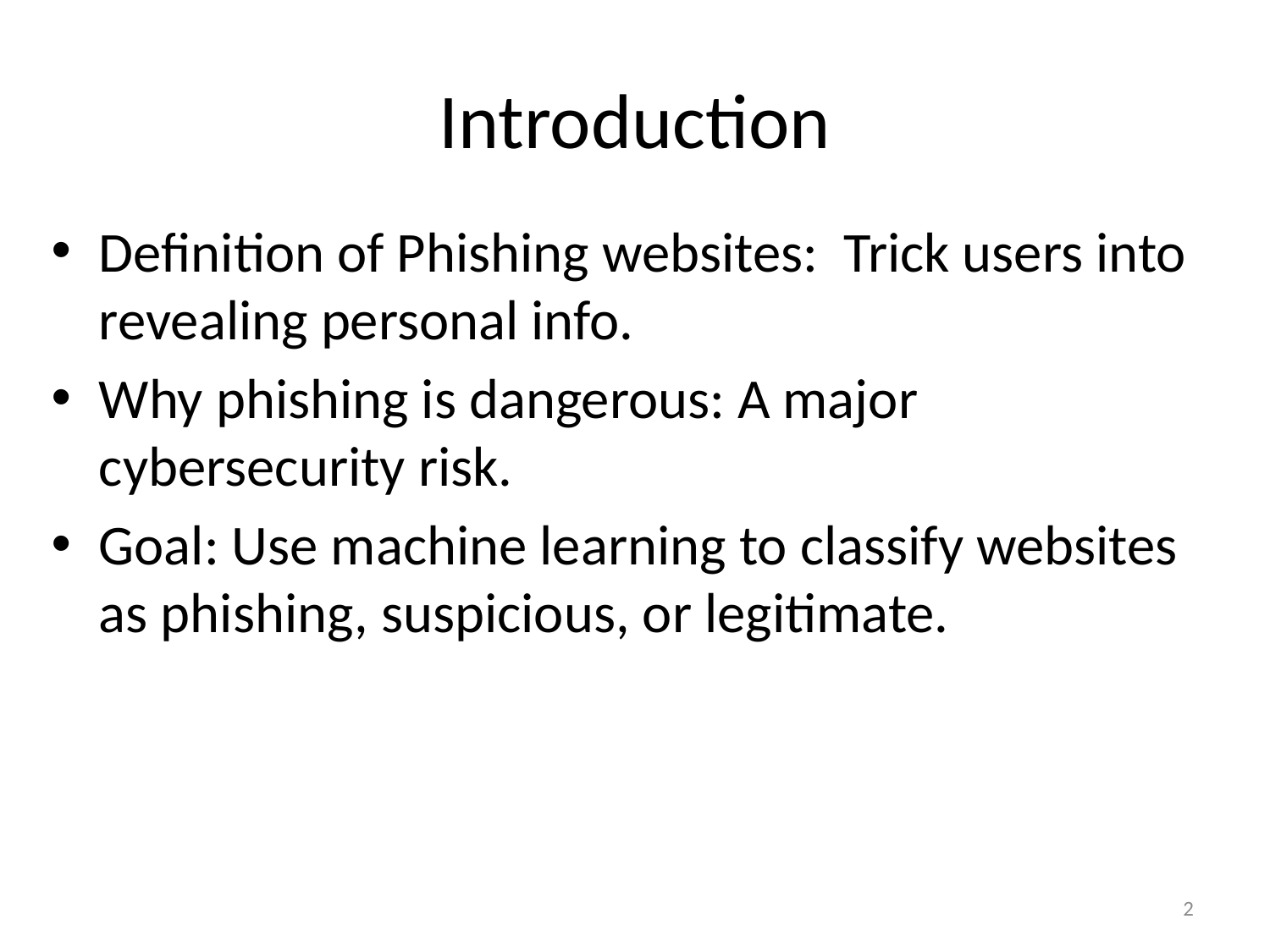

# Introduction
Definition of Phishing websites:  Trick users into revealing personal info.
Why phishing is dangerous: A major cybersecurity risk.
Goal: Use machine learning to classify websites as phishing, suspicious, or legitimate.
2